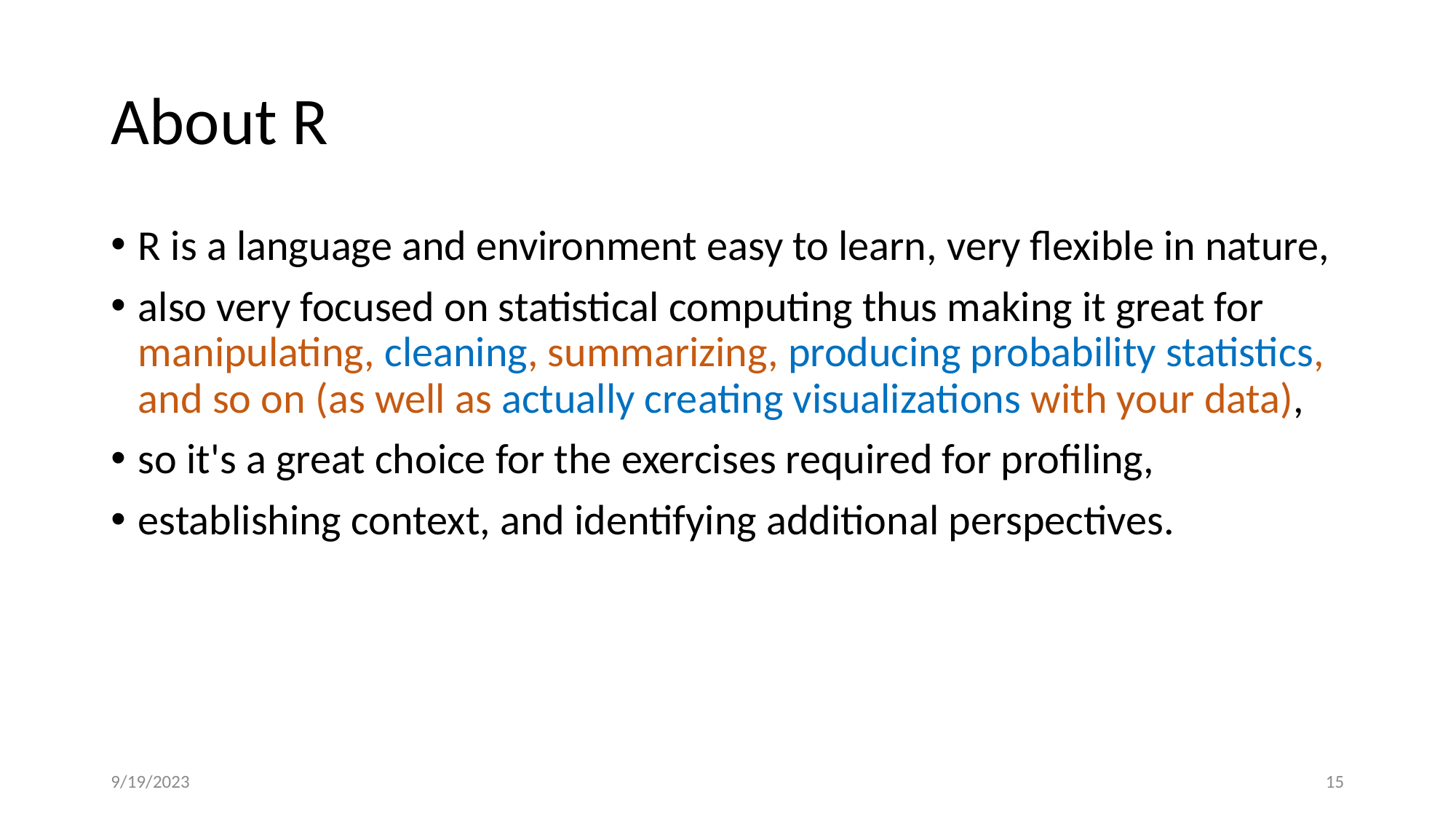

# About R
R is a language and environment easy to learn, very flexible in nature,
also very focused on statistical computing thus making it great for manipulating, cleaning, summarizing, producing probability statistics, and so on (as well as actually creating visualizations with your data),
so it's a great choice for the exercises required for profiling,
establishing context, and identifying additional perspectives.
9/19/2023

15